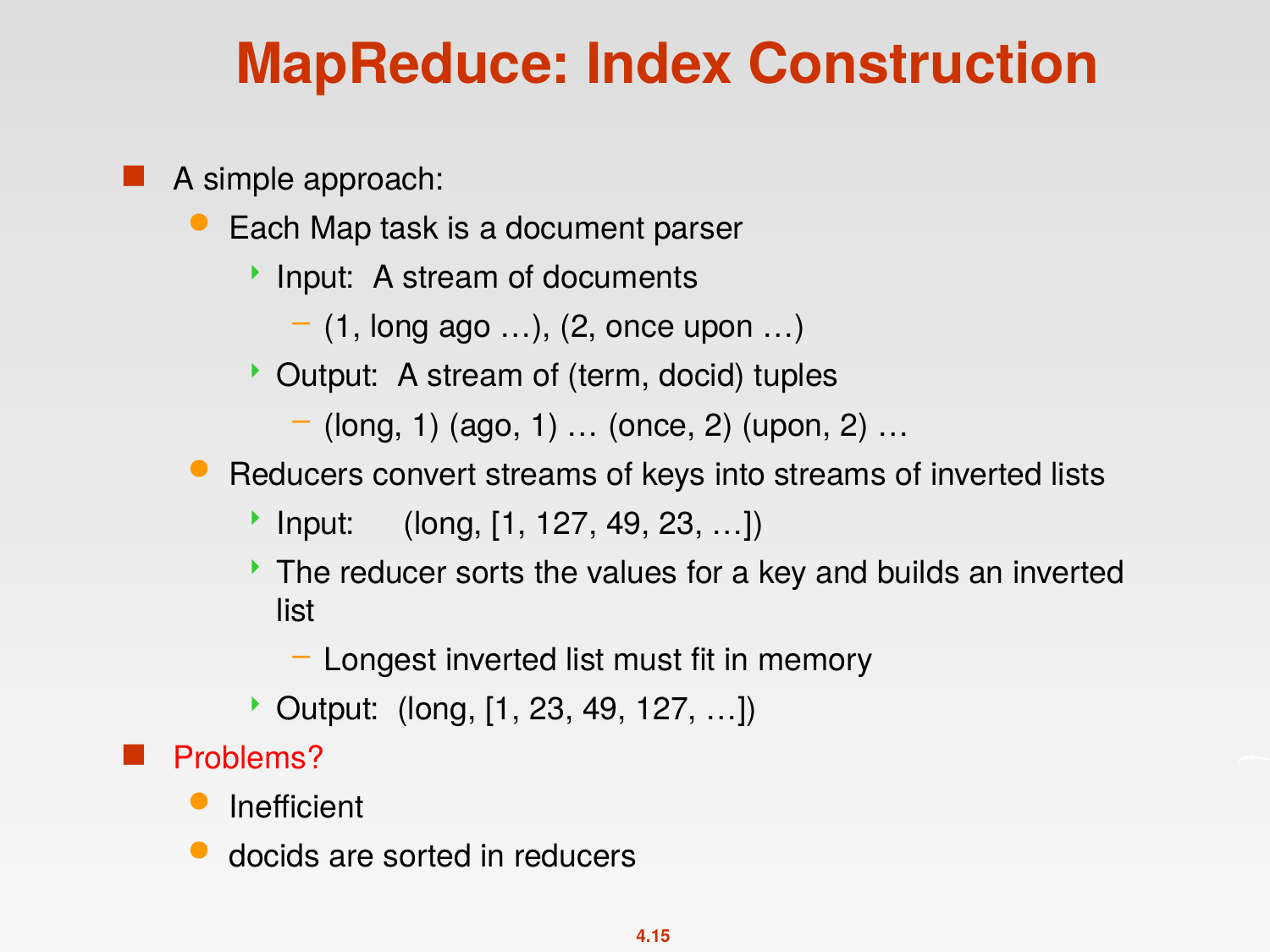

# MapReduce: Index Construction
A simple approach:
Each Map task is a document parser
Input:  A stream of documents
(1, long ago …), (2, once upon …)
Output:  A stream of (term, docid) tuples
(long, 1) (ago, 1) … (once, 2) (upon, 2) …
Reducers convert streams of keys into streams of inverted lists
Input:	(long, [1, 127, 49, 23, …])
The reducer sorts the values for a key and builds an inverted list
Longest inverted list must fit in memory
Output:  (long, [1, 23, 49, 127, …])
Problems?
Inefficient
docids are sorted in reducers